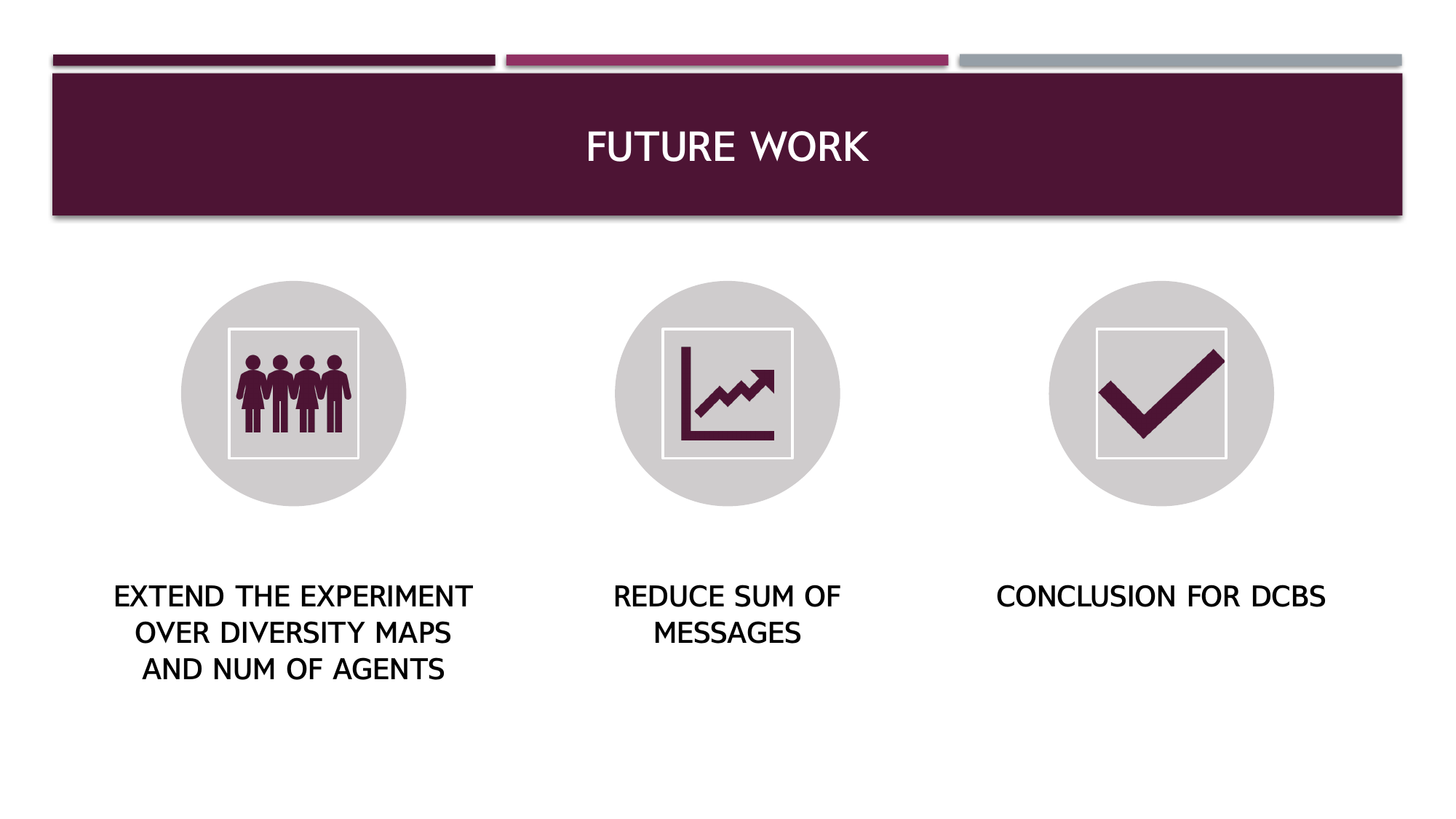

# Future Work
Extend the experiment over diversity maps and Num of agents
Reduce Sum of Messages
Conclusion for DCBS